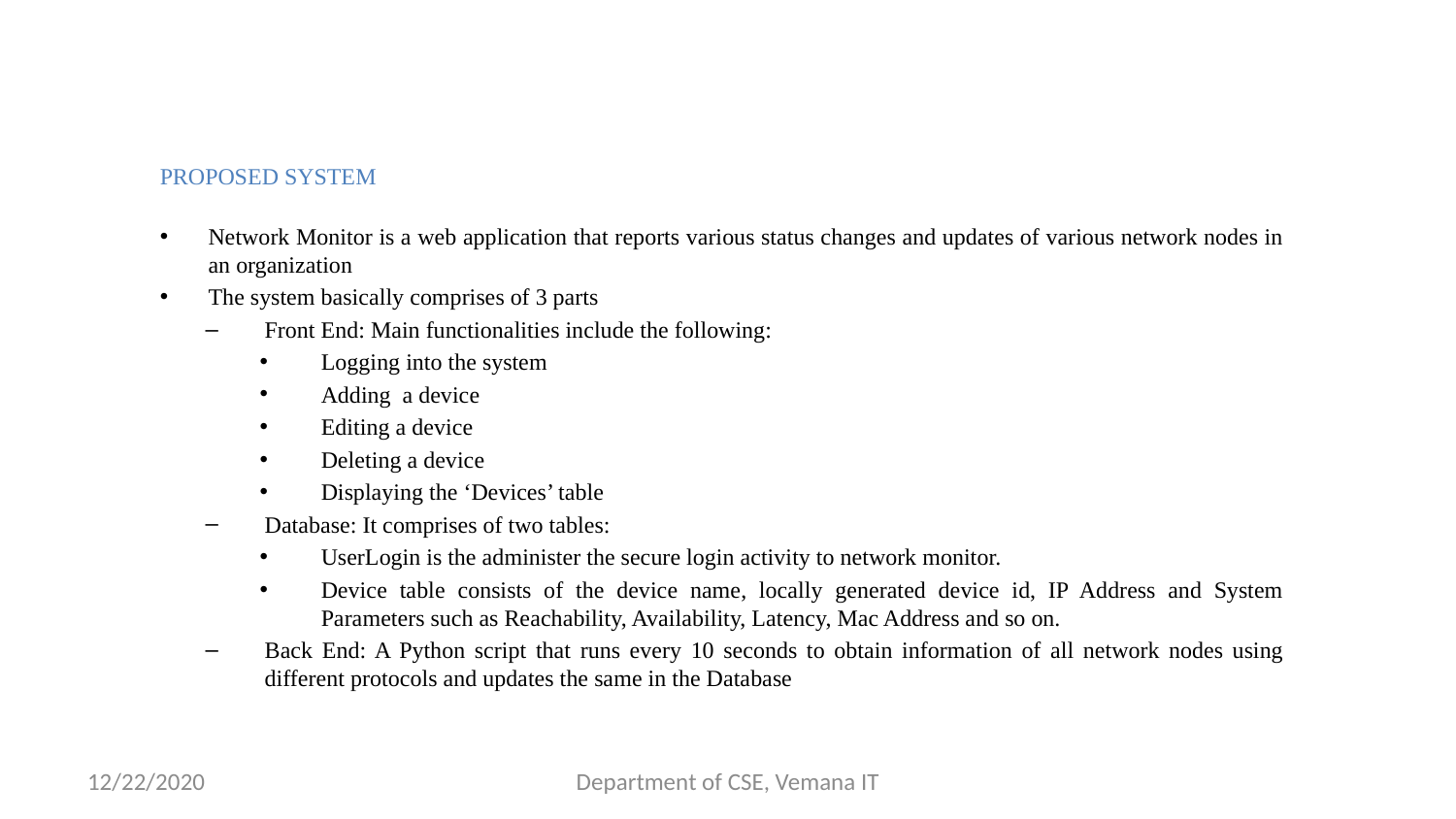

PROPOSED SYSTEM

Network Monitor is a web application that reports various status changes and updates of various network nodes in an organization
The system basically comprises of 3 parts
Front End: Main functionalities include the following:
Logging into the system
Adding  a device
Editing a device
Deleting a device
Displaying the ‘Devices’ table
Database: It comprises of two tables:
UserLogin is the administer the secure login activity to network monitor.
Device table consists of the device name, locally generated device id, IP Address and System Parameters such as Reachability, Availability, Latency, Mac Address and so on.
Back End: A Python script that runs every 10 seconds to obtain information of all network nodes using different protocols and updates the same in the Database
12/22/2020
Department of CSE, Vemana IT